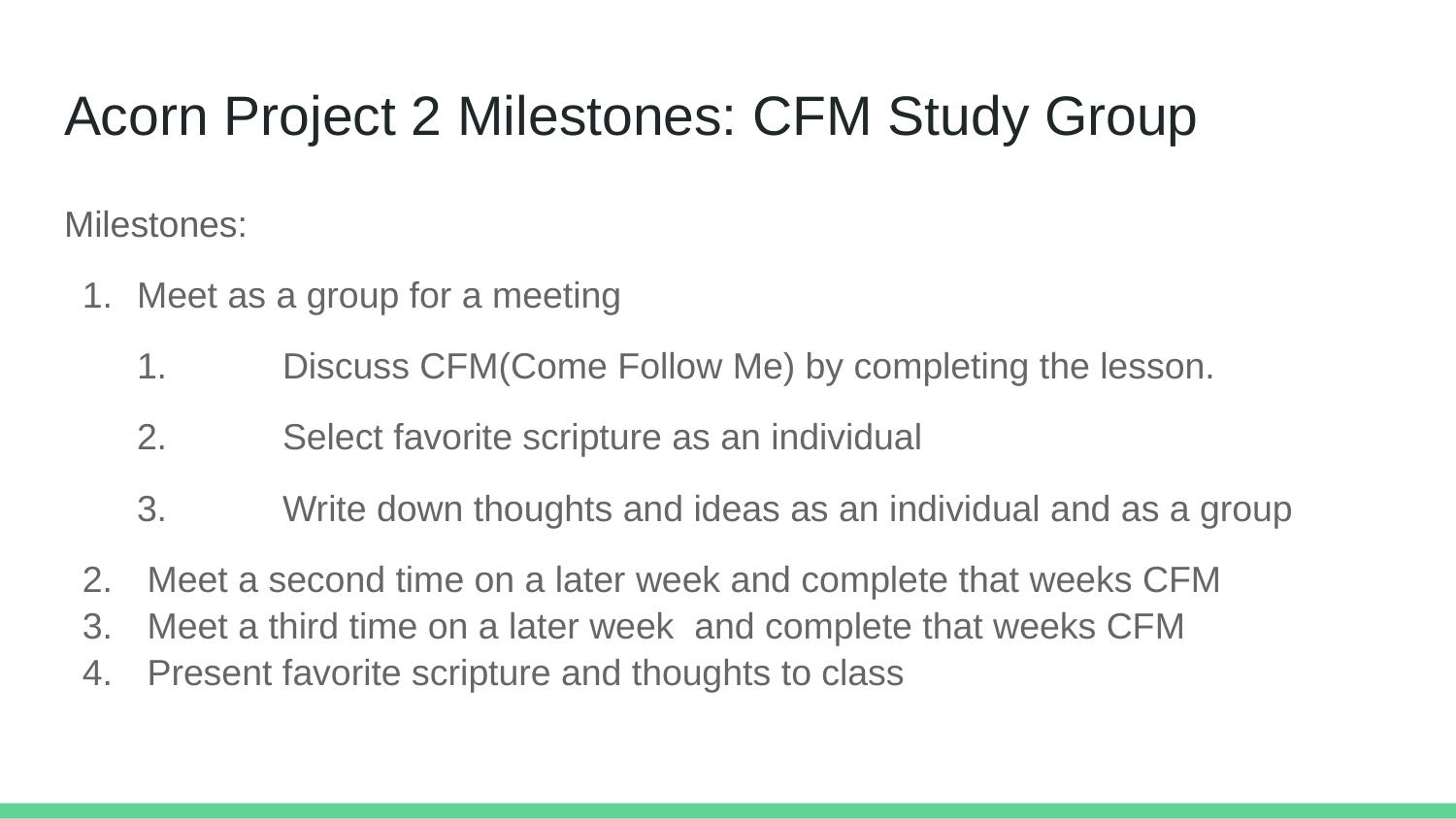

# Acorn Project 2 Milestones: CFM Study Group

Milestones:
Meet as a group for a meeting
1.	Discuss CFM(Come Follow Me) by completing the lesson.
2.	Select favorite scripture as an individual
3.	Write down thoughts and ideas as an individual and as a group
 Meet a second time on a later week and complete that weeks CFM
 Meet a third time on a later week  and complete that weeks CFM
 Present favorite scripture and thoughts to class